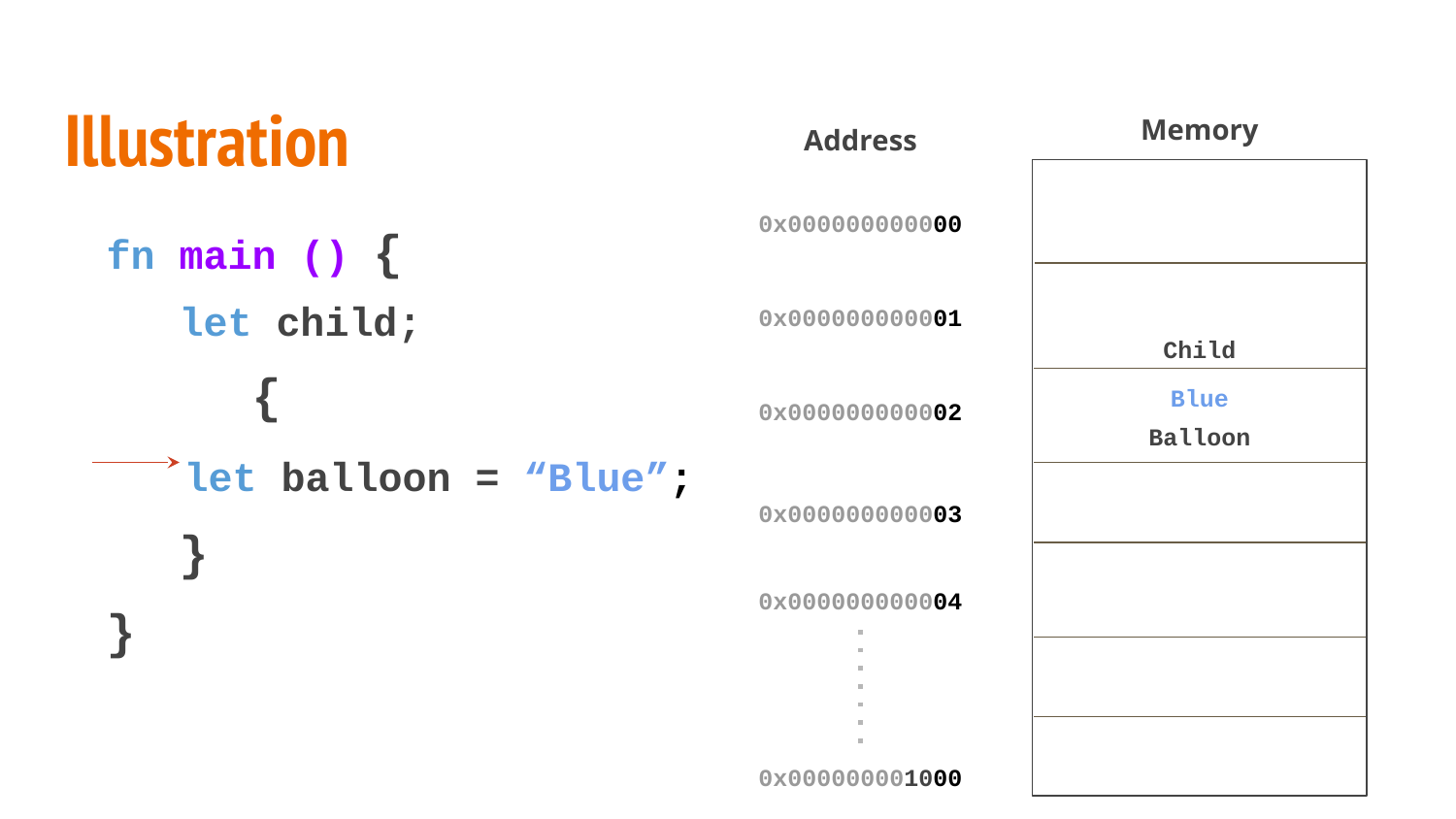

# Illustration

Memory
Address

fn main () {
   let child;
	{
   let balloon = “Blue”;
}
}
0x000000000000
0x000000000001

Child
0x000000000002
Blue
Balloon
0x000000000003
0x000000000004
0x000000001000